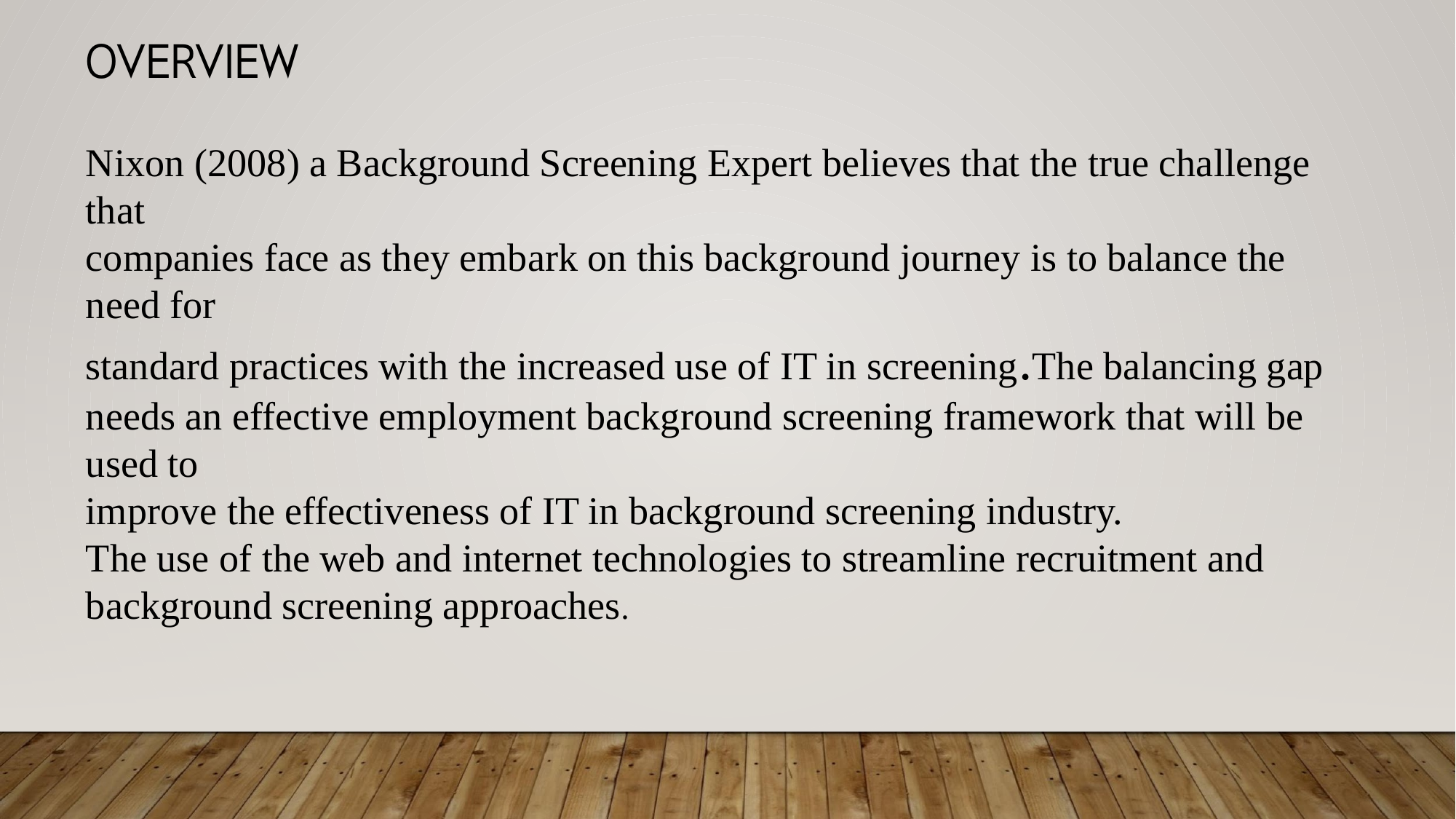

OVERVIEW
Nixon (2008) a Background Screening Expert believes that the true challenge that
companies face as they embark on this background journey is to balance the need for
standard practices with the increased use of IT in screening.The balancing gap needs an effective employment background screening framework that will be used to
improve the effectiveness of IT in background screening industry.
The use of the web and internet technologies to streamline recruitment and
background screening approaches.